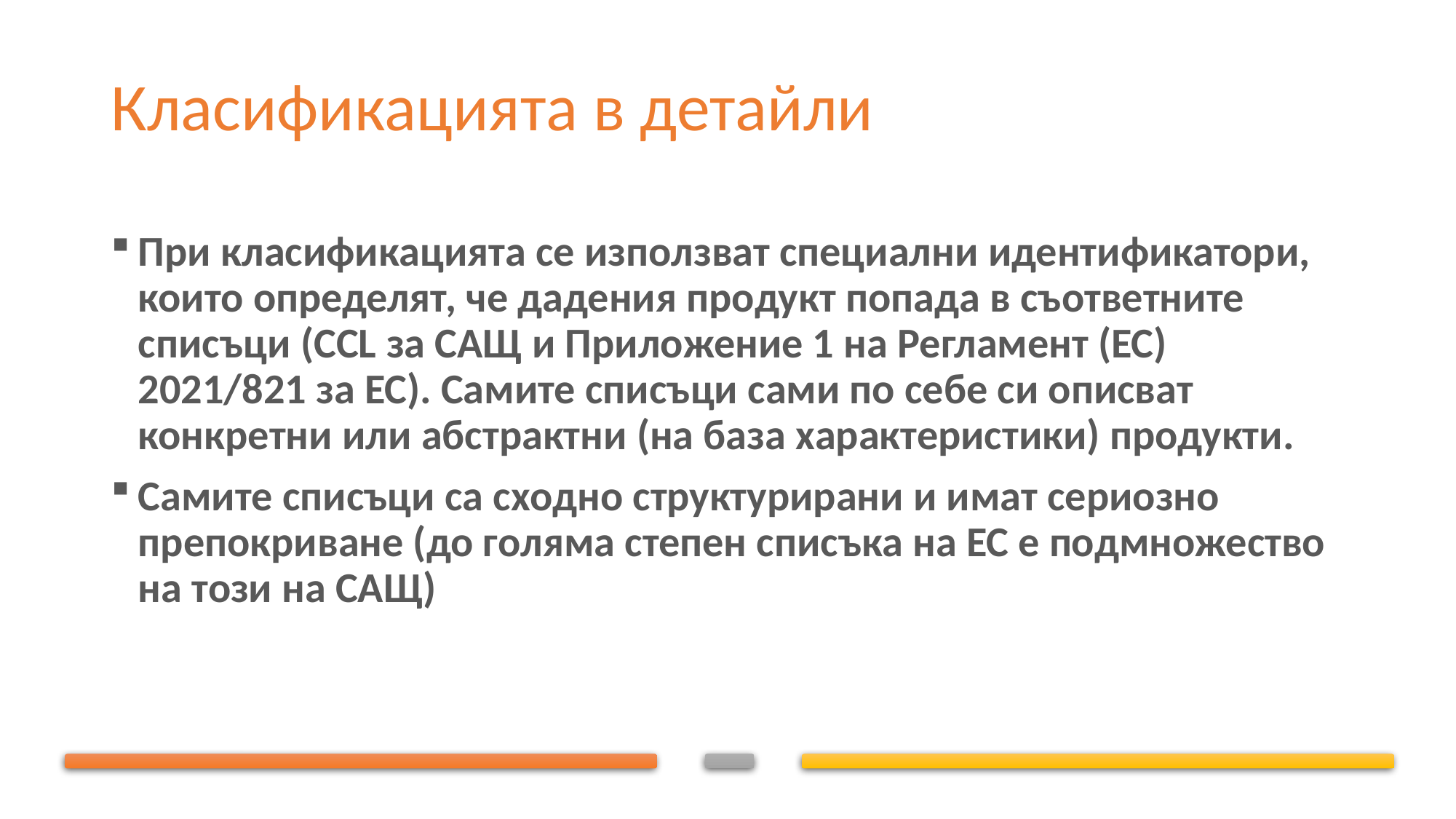

# Класификацията в детайли
При класификацията се използват специални идентификатори, които определят, че дадения продукт попада в съответните списъци (CCL за САЩ и Приложение 1 на Регламент (ЕС) 2021/821 за ЕС). Самите списъци сами по себе си описват конкретни или абстрактни (на база характеристики) продукти.
Самите списъци са сходно структурирани и имат сериозно препокриване (до голяма степен списъка на ЕС е подмножество на този на САЩ)